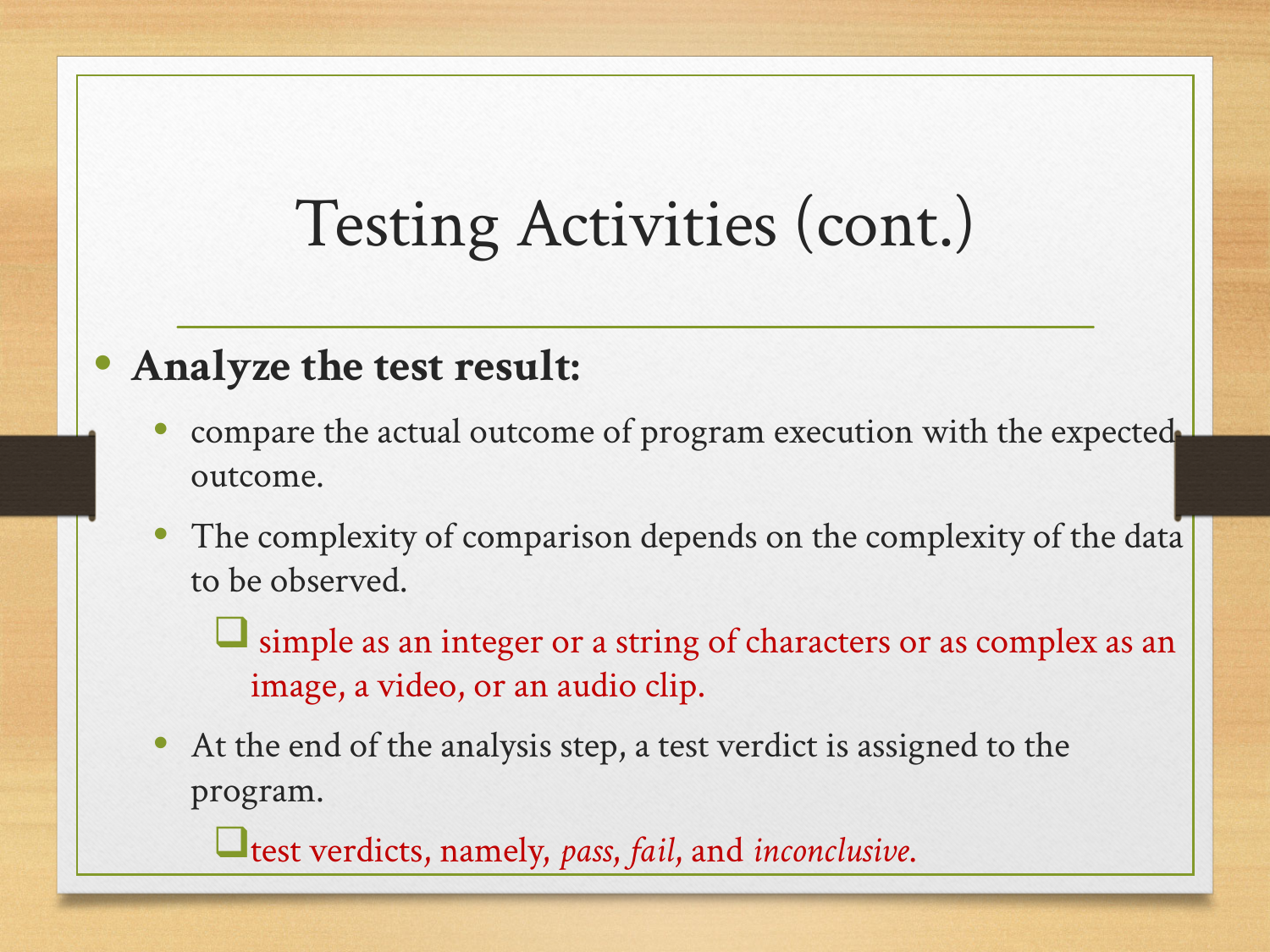

# Testing Activities (cont.)
Analyze the test result:
compare the actual outcome of program execution with the expected outcome.
The complexity of comparison depends on the complexity of the data to be observed.
 simple as an integer or a string of characters or as complex as an image, a video, or an audio clip.
At the end of the analysis step, a test verdict is assigned to the program.
test verdicts, namely, pass, fail, and inconclusive.